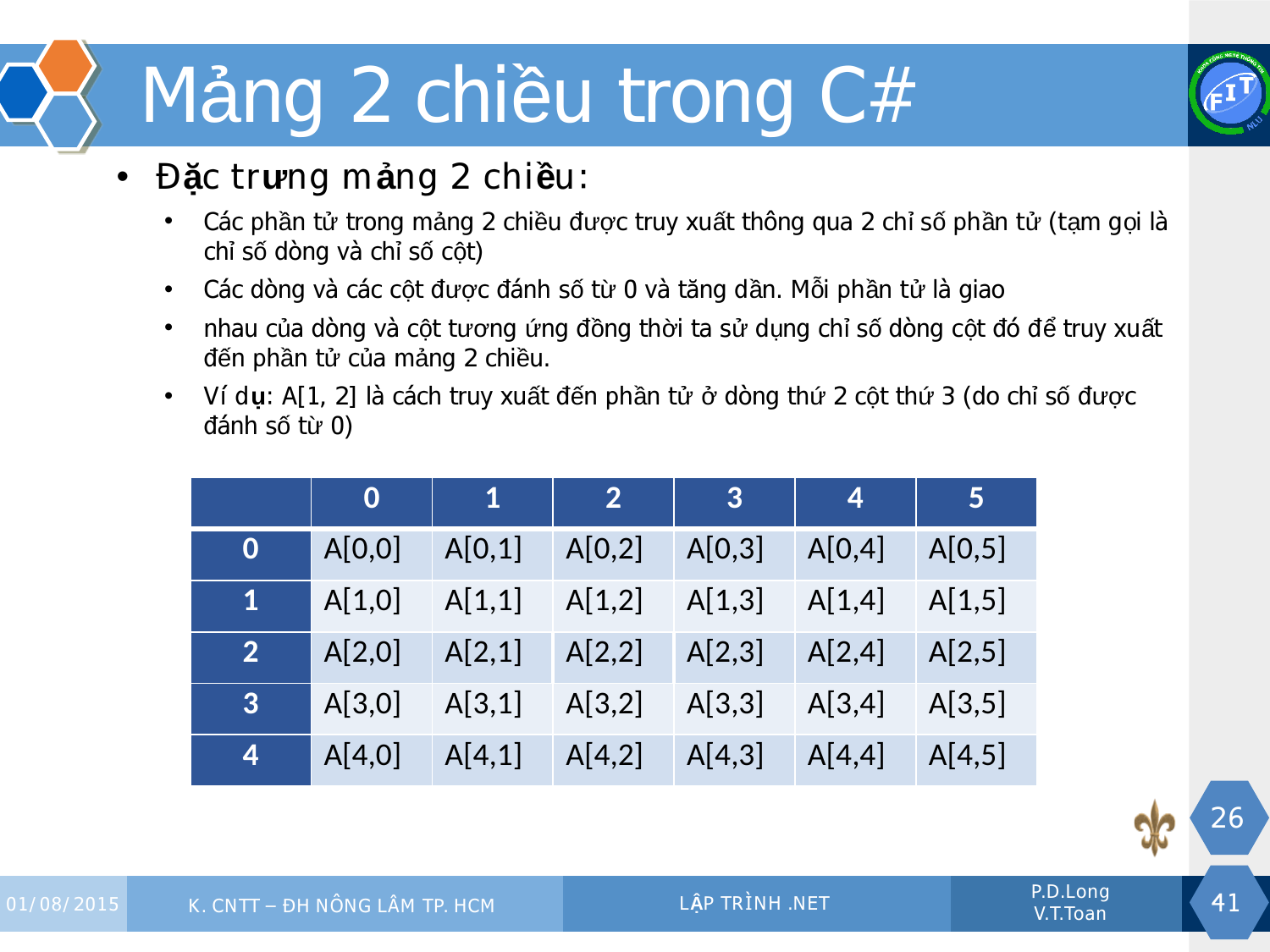

# Mảng 2 chiều trong C#
Đặc trưng mảng 2 chiều:
Các phần tử trong mảng 2 chiều được truy xuất thông qua 2 chỉ số phần tử (tạm gọi là chỉ số dòng và chỉ số cột)
Các dòng và các cột được đánh số từ 0 và tăng dần. Mỗi phần tử là giao
nhau của dòng và cột tương ứng đồng thời ta sử dụng chỉ số dòng cột đó để truy xuất đến phần tử của mảng 2 chiều.
Ví dụ: A[1, 2] là cách truy xuất đến phần tử ở dòng thứ 2 cột thứ 3 (do chỉ số được đánh số từ 0)

|  | 0 | 1 | 2 | 3 | 4 | 5 |
| --- | --- | --- | --- | --- | --- | --- |
| 0 | A[0,0] | A[0,1] | A[0,2] | A[0,3] | A[0,4] | A[0,5] |
| 1 | A[1,0] | A[1,1] | A[1,2] | A[1,3] | A[1,4] | A[1,5] |
| 2 | A[2,0] | A[2,1] | A[2,2] | A[2,3] | A[2,4] | A[2,5] |
| 3 | A[3,0] | A[3,1] | A[3,2] | A[3,3] | A[3,4] | A[3,5] |
| 4 | A[4,0] | A[4,1] | A[4,2] | A[4,3] | A[4,4] | A[4,5] |
26
01/08/2015
K. CNTT – ĐH NÔNG LÂM TP. HCM